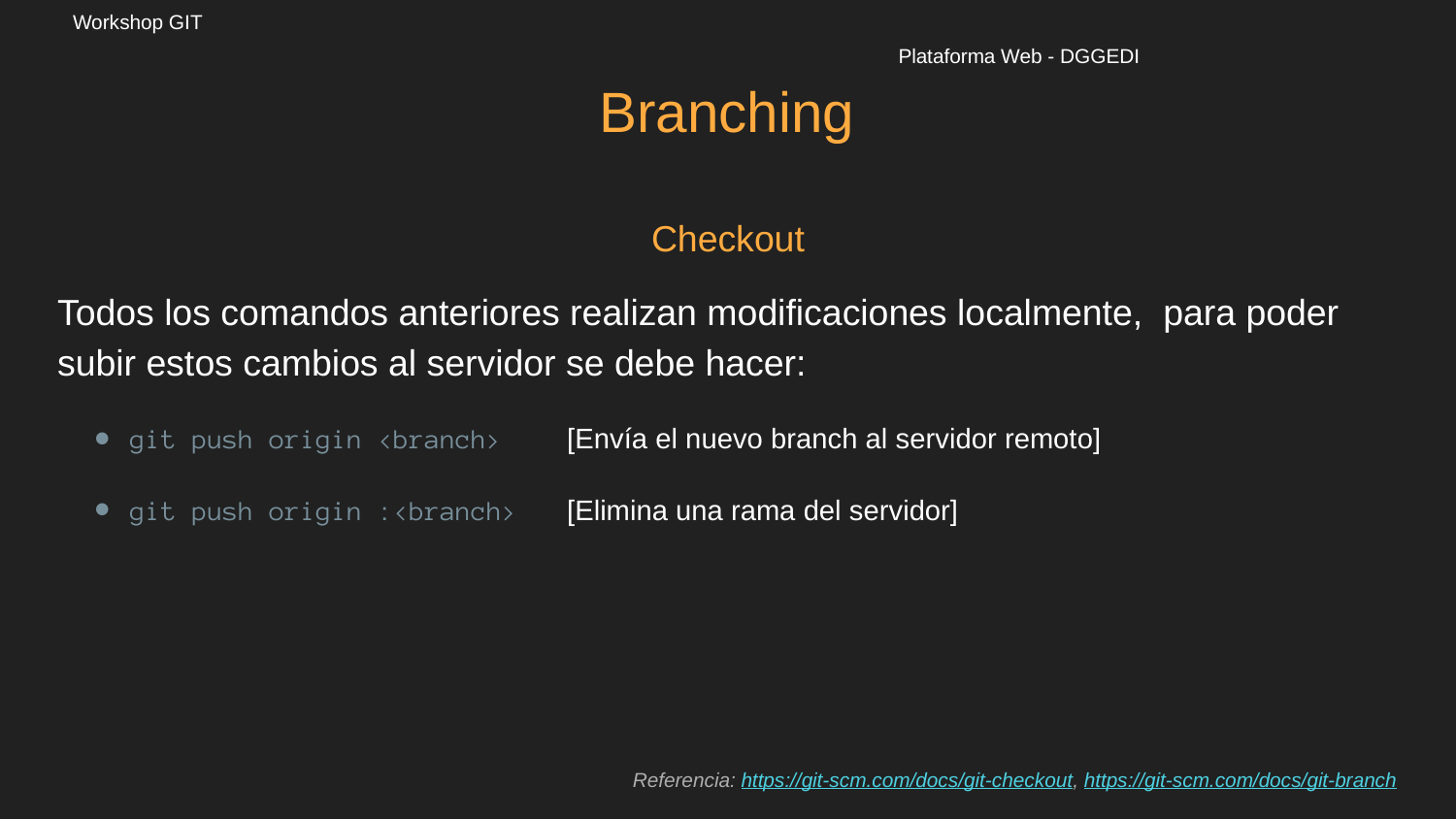

Workshop GIT													Plataforma Web - DGGEDI
Branching
Checkout
Todos los comandos anteriores realizan modificaciones localmente,  para poder subir estos cambios al servidor se debe hacer:
git push origin <branch> 	[Envía el nuevo branch al servidor remoto]
git push origin :<branch> 	[Elimina una rama del servidor]
Referencia: https://git-scm.com/docs/git-checkout, https://git-scm.com/docs/git-branch